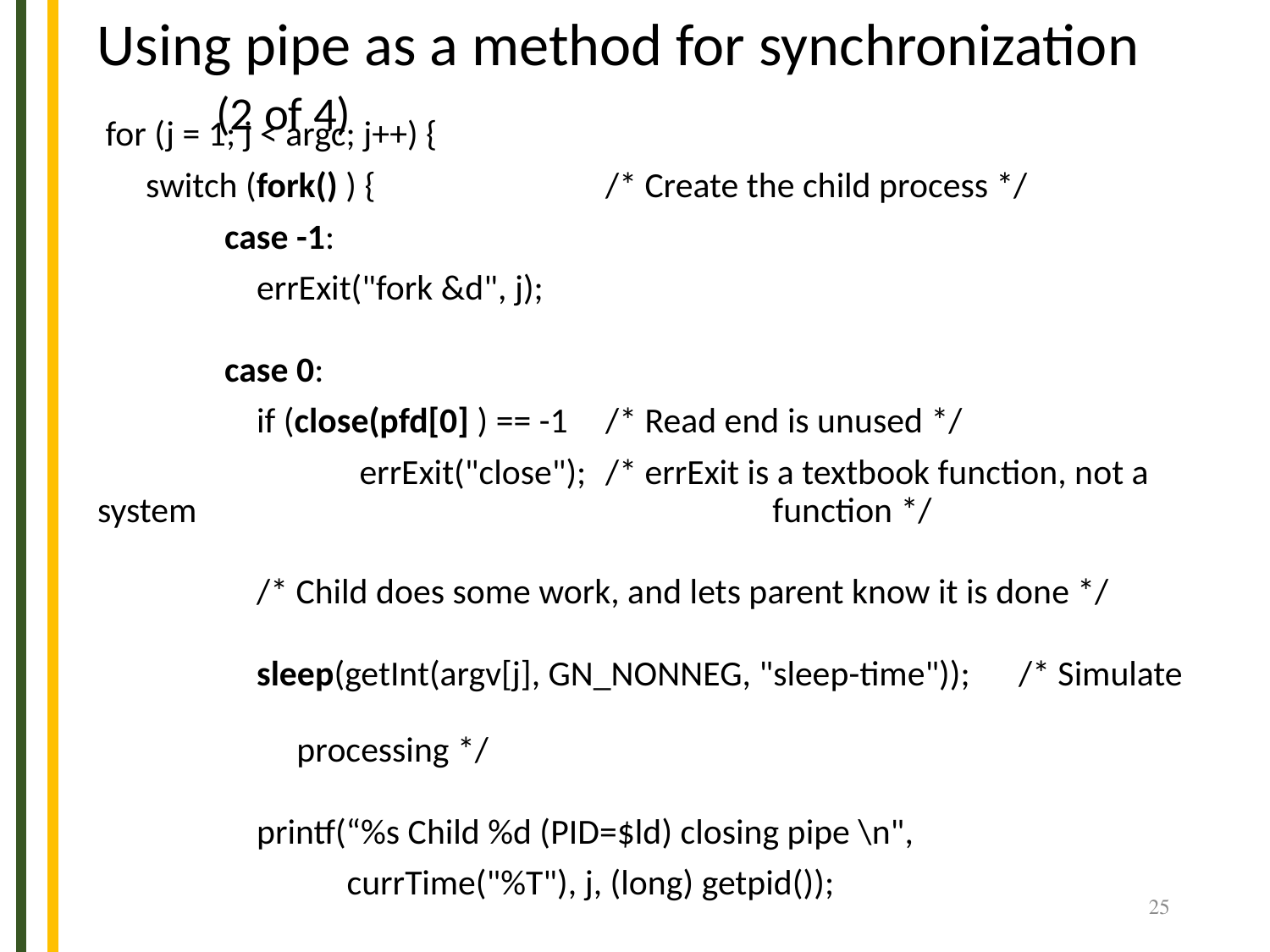

# Using pipe as a method for synchronization (2 of 4)
 for (j = 1; j < argc; j++) {
      switch (fork() ) {		/* Create the child process */
	case -1:
	    errExit("fork &d", j);

	case 0:
	    if (close(pfd[0] ) == -1	/* Read end is unused */
		 errExit("close");	/* errExit is a textbook function, not a system 					     function */

	    /* Child does some work, and lets parent know it is done */

	    sleep(getInt(argv[j], GN_NONNEG, "sleep-time")); 	    /* Simulate 									         processing */

	    printf(“%s Child %d (PID=$ld) closing pipe \n",
                               currTime("%T"), j, (long) getpid());

25